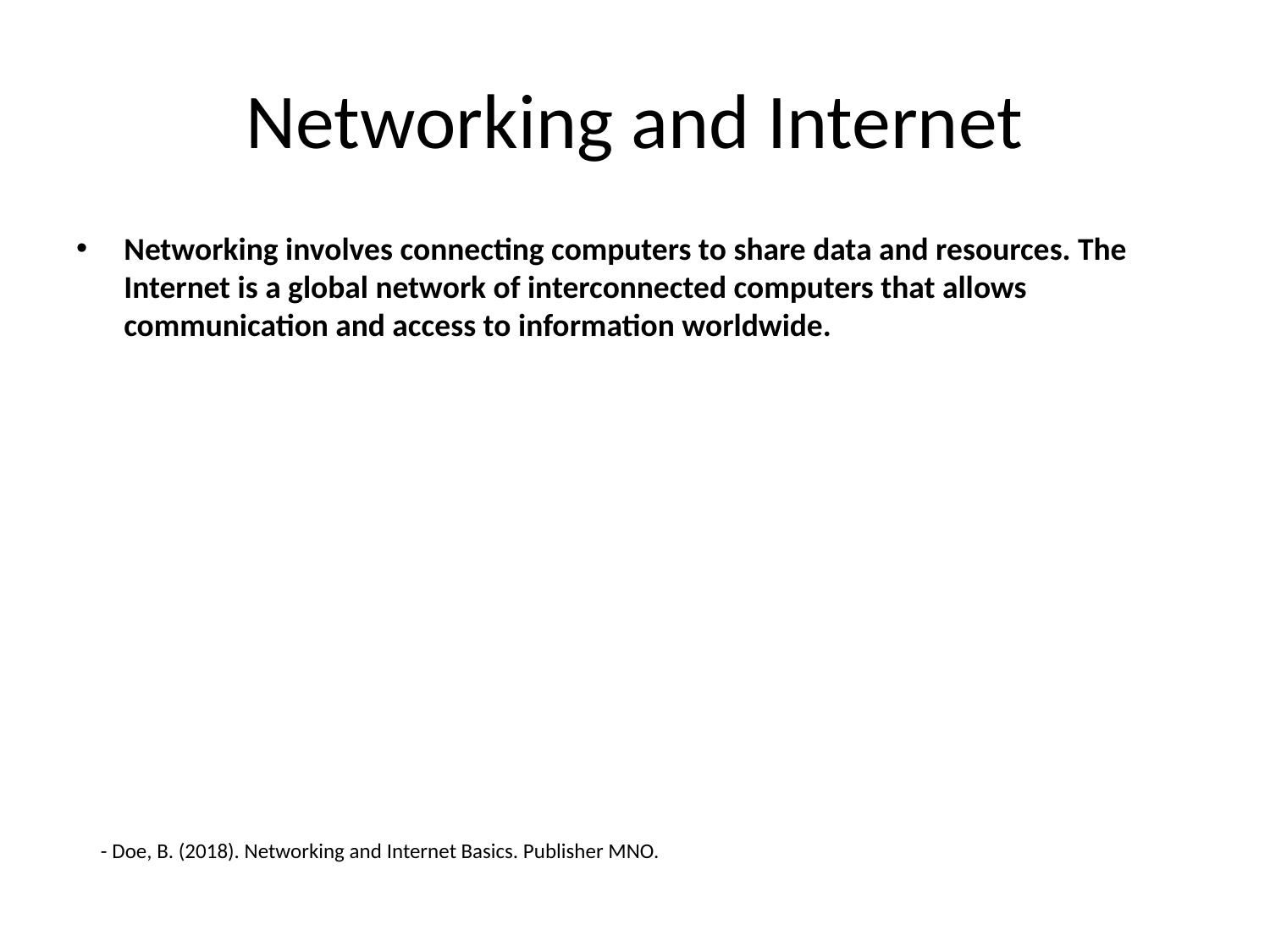

# Networking and Internet
Networking involves connecting computers to share data and resources. The Internet is a global network of interconnected computers that allows communication and access to information worldwide.

- Doe, B. (2018). Networking and Internet Basics. Publisher MNO.